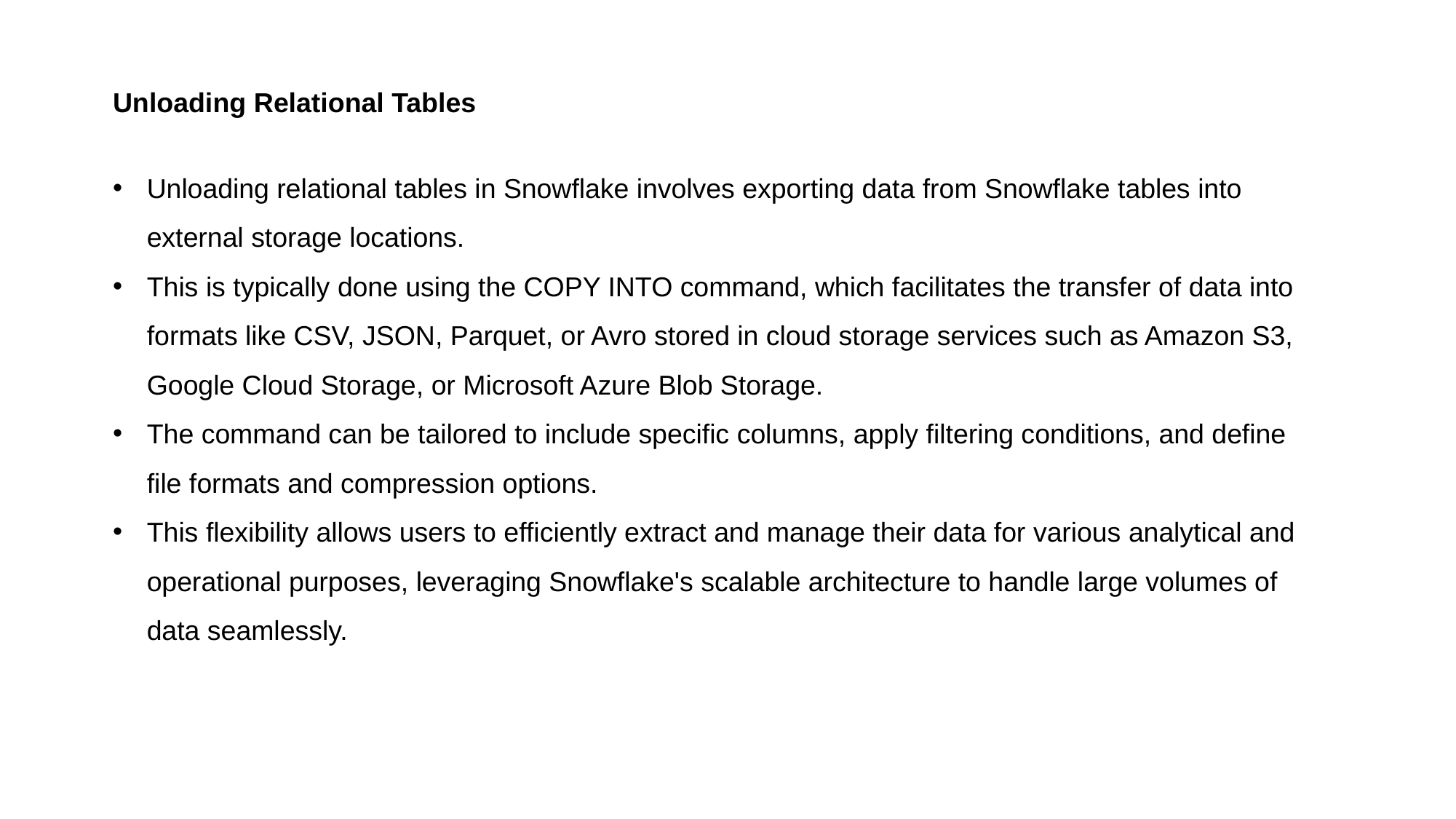

Unloading Relational Tables
Unloading relational tables in Snowflake involves exporting data from Snowflake tables into external storage locations.
This is typically done using the COPY INTO command, which facilitates the transfer of data into formats like CSV, JSON, Parquet, or Avro stored in cloud storage services such as Amazon S3, Google Cloud Storage, or Microsoft Azure Blob Storage.
The command can be tailored to include specific columns, apply filtering conditions, and define file formats and compression options.
This flexibility allows users to efficiently extract and manage their data for various analytical and operational purposes, leveraging Snowflake's scalable architecture to handle large volumes of data seamlessly.